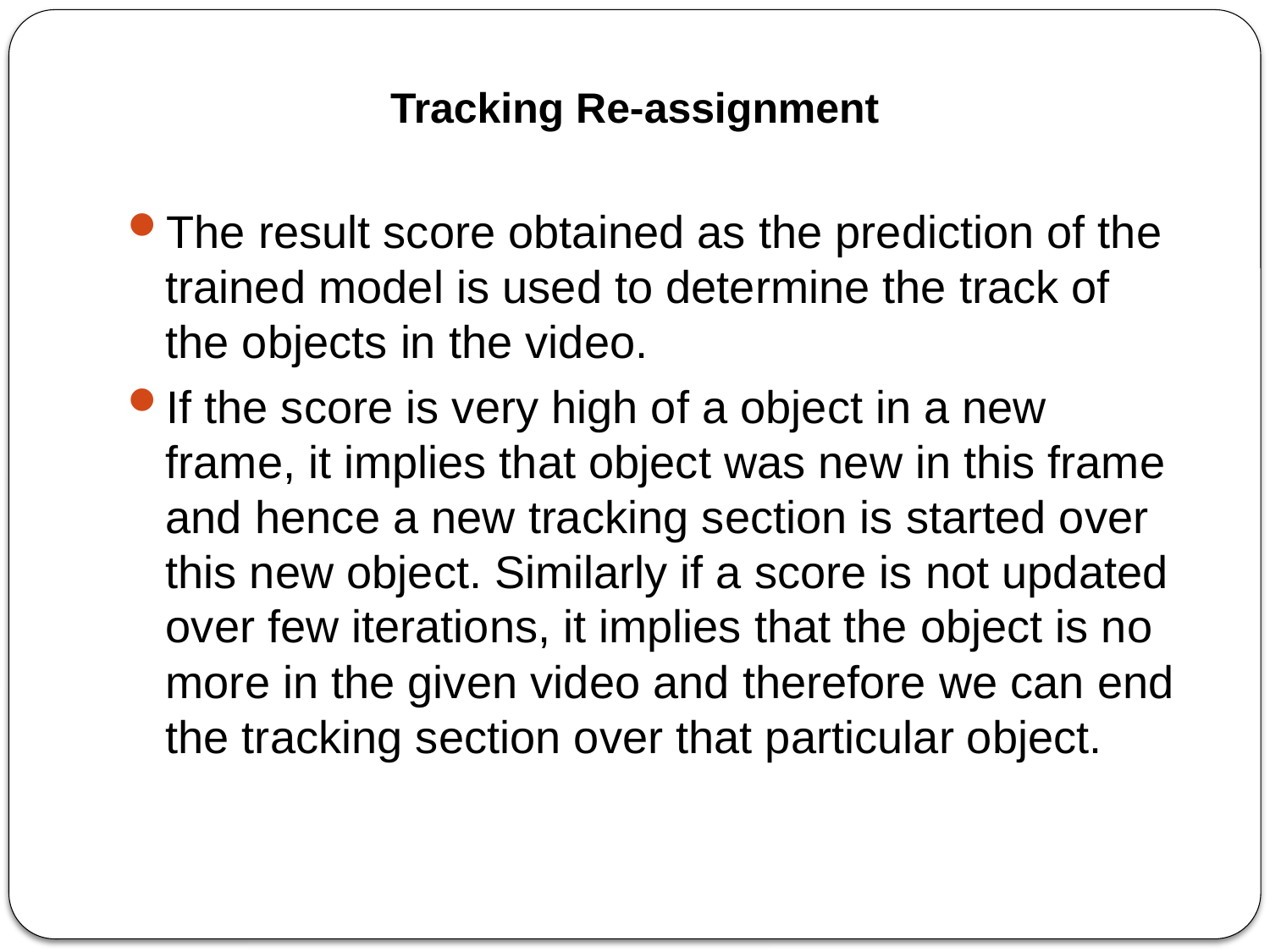

# Tracking Re-assignment
The result score obtained as the prediction of the trained model is used to determine the track of the objects in the video.
If the score is very high of a object in a new frame, it implies that object was new in this frame and hence a new tracking section is started over this new object. Similarly if a score is not updated over few iterations, it implies that the object is no more in the given video and therefore we can end the tracking section over that particular object.